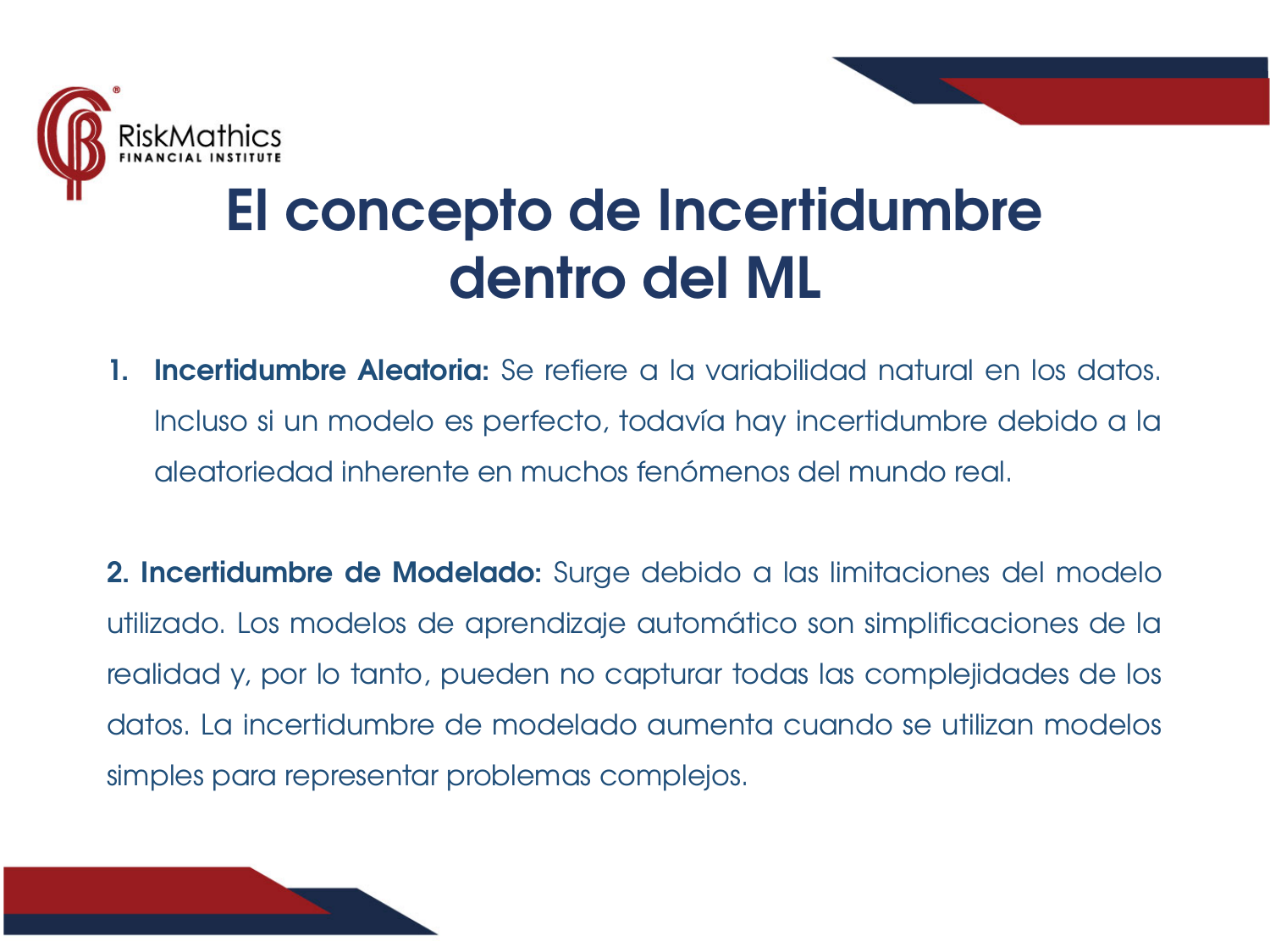

El concepto de Incertidumbre dentro del ML
Incertidumbre Aleatoria: Se refiere a la variabilidad natural en los datos. Incluso si un modelo es perfecto, todavía hay incertidumbre debido a la aleatoriedad inherente en muchos fenómenos del mundo real.

2. Incertidumbre de Modelado: Surge debido a las limitaciones del modelo utilizado. Los modelos de aprendizaje automático son simplificaciones de la realidad y, por lo tanto, pueden no capturar todas las complejidades de los datos. La incertidumbre de modelado aumenta cuando se utilizan modelos simples para representar problemas complejos.